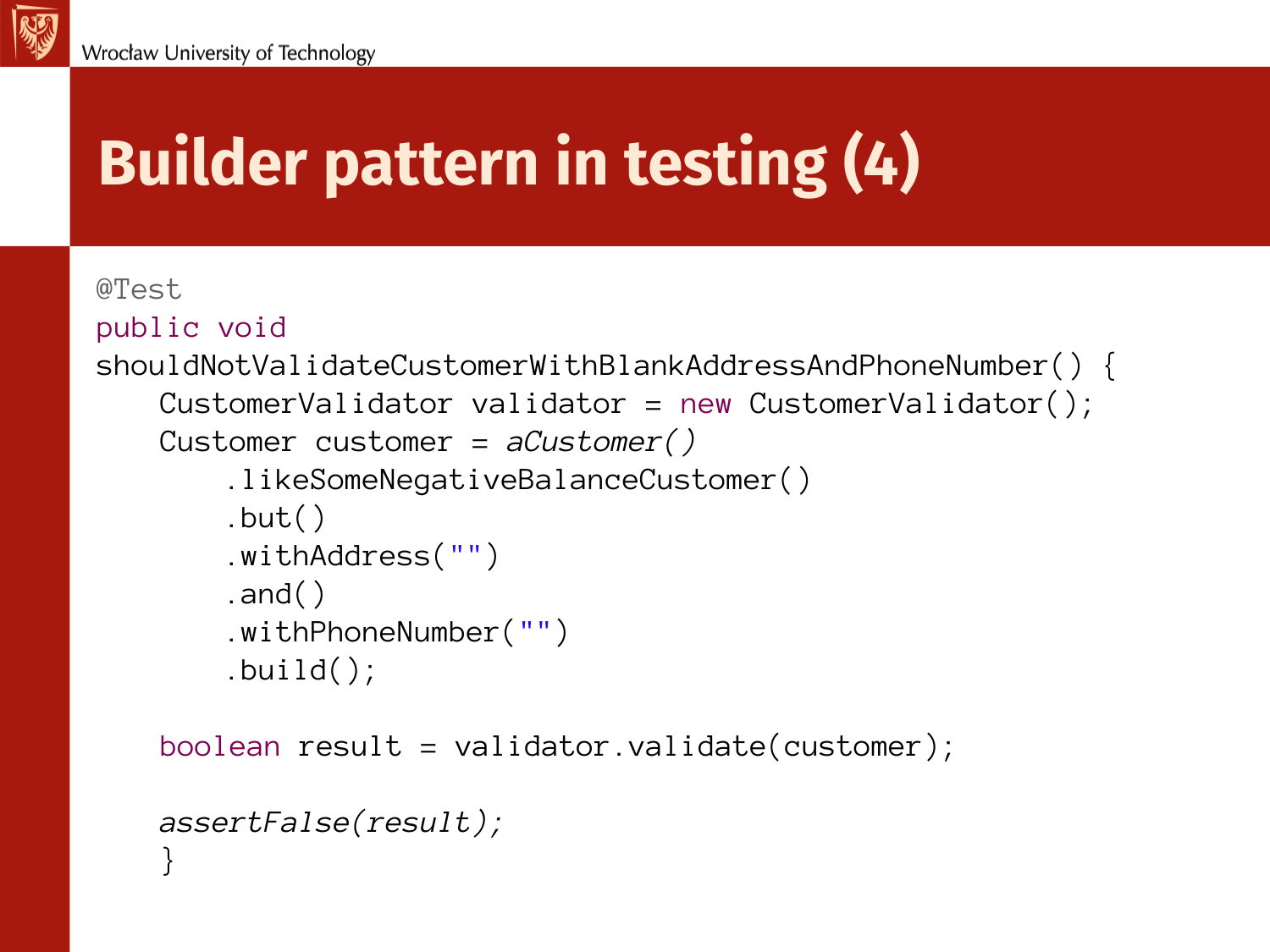

# Builder pattern in testing (4)
@Test
public void shouldNotValidateCustomerWithBlankAddressAndPhoneNumber() {
CustomerValidator validator = new CustomerValidator();
Customer customer = aCustomer()
.likeSomeNegativeBalanceCustomer()
.but()
.withAddress("")
.and()
.withPhoneNumber("")
.build();

boolean result = validator.validate(customer);

assertFalse(result);
}